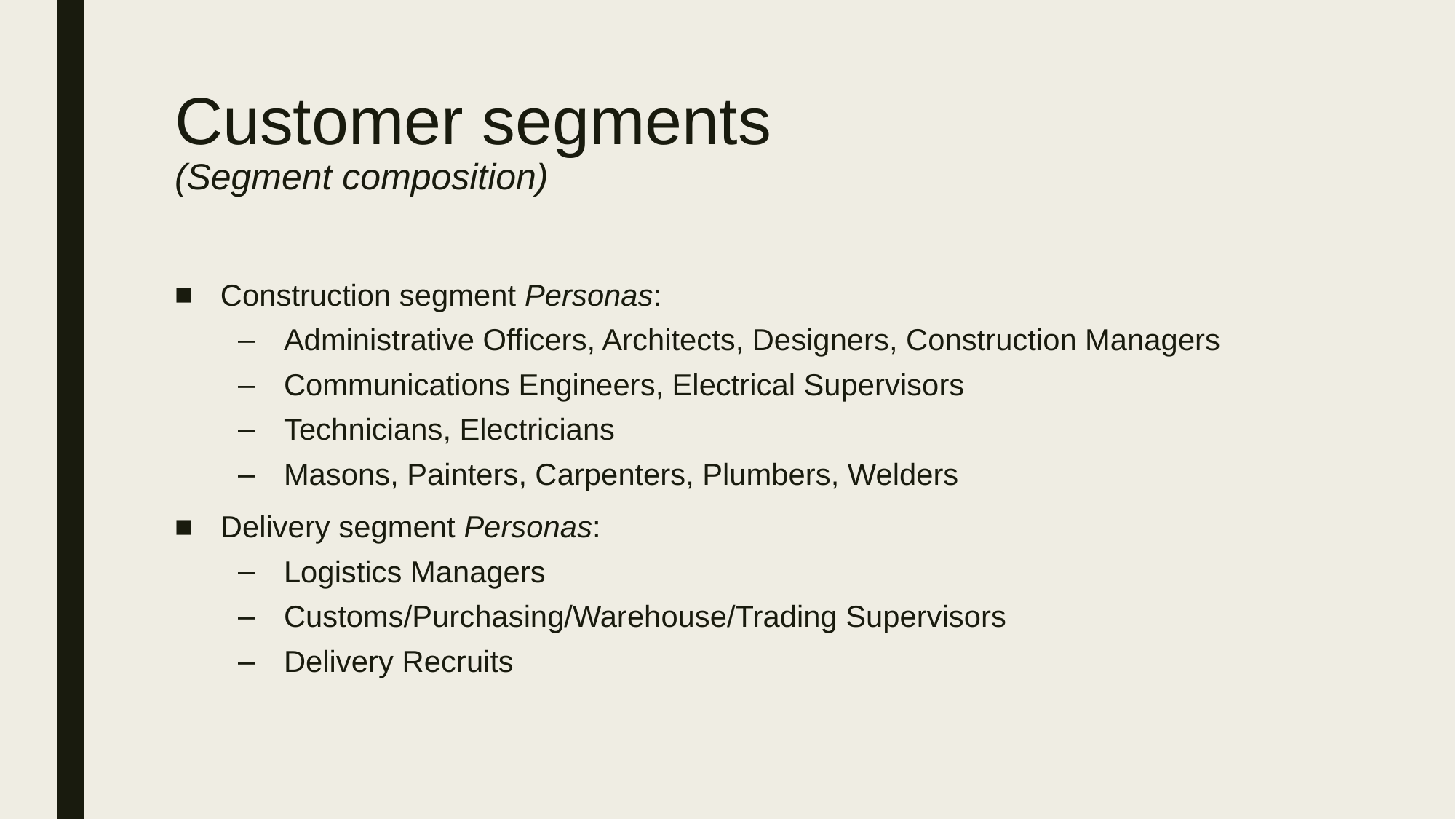

# Customer segments (Segment composition)
Construction segment Personas:
Administrative Officers, Architects, Designers, Construction Managers
Communications Engineers, Electrical Supervisors
Technicians, Electricians
Masons, Painters, Carpenters, Plumbers, Welders
Delivery segment Personas:
Logistics Managers
Customs/Purchasing/Warehouse/Trading Supervisors
Delivery Recruits